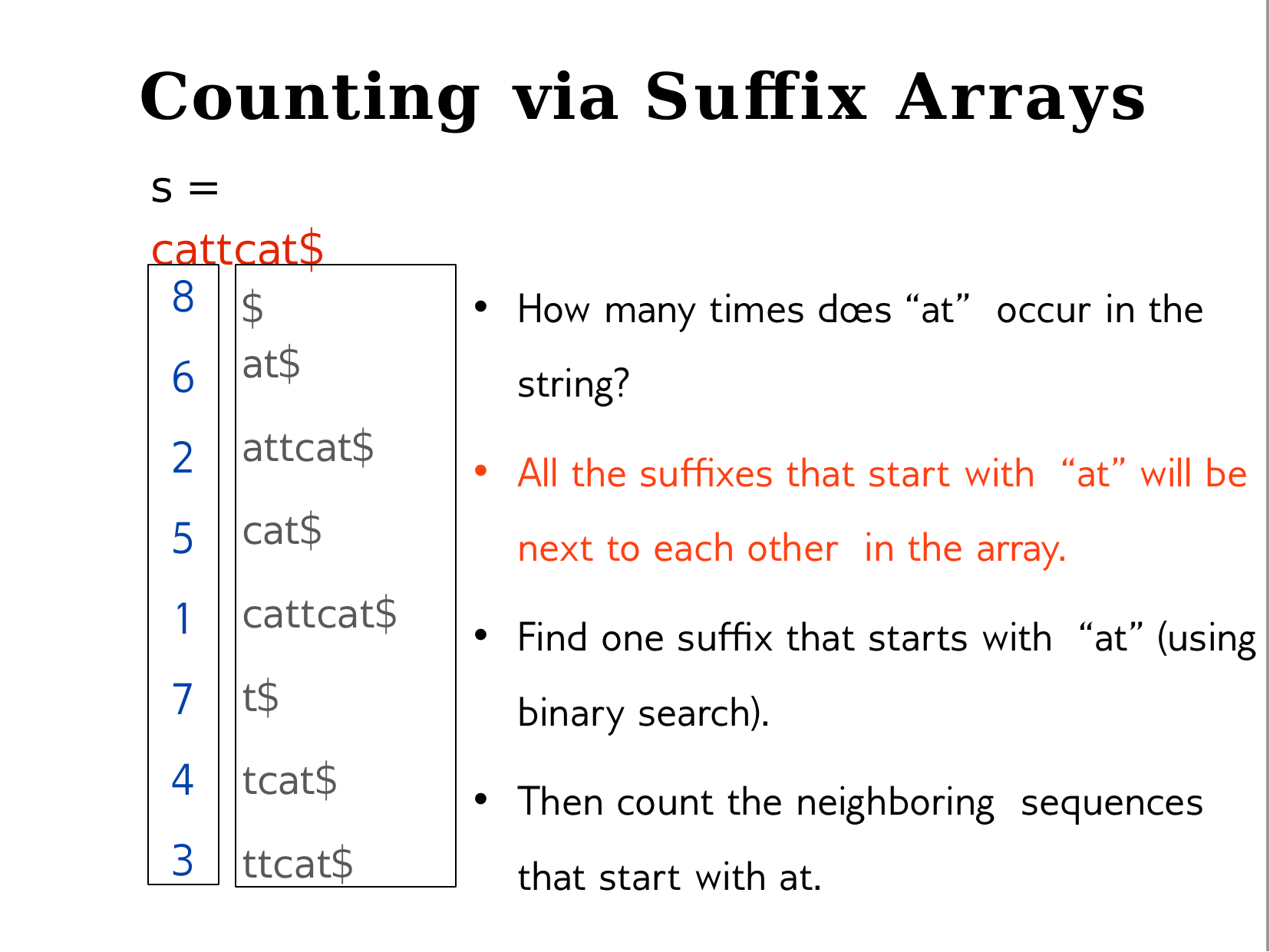

# Counting	 via Suffix Arrays
s	=	cattcat$
How many times does “at”  occur in the string?
All the suffixes that start with  “at” will be next to each other  in the array.
Find one suffix that starts with  “at” (using binary search).
Then count the neighboring  sequences that start with at.
8
6
2
5
1
7
4
3
$  at$
attcat$  cat$  cattcat$  t$
tcat$  ttcat$